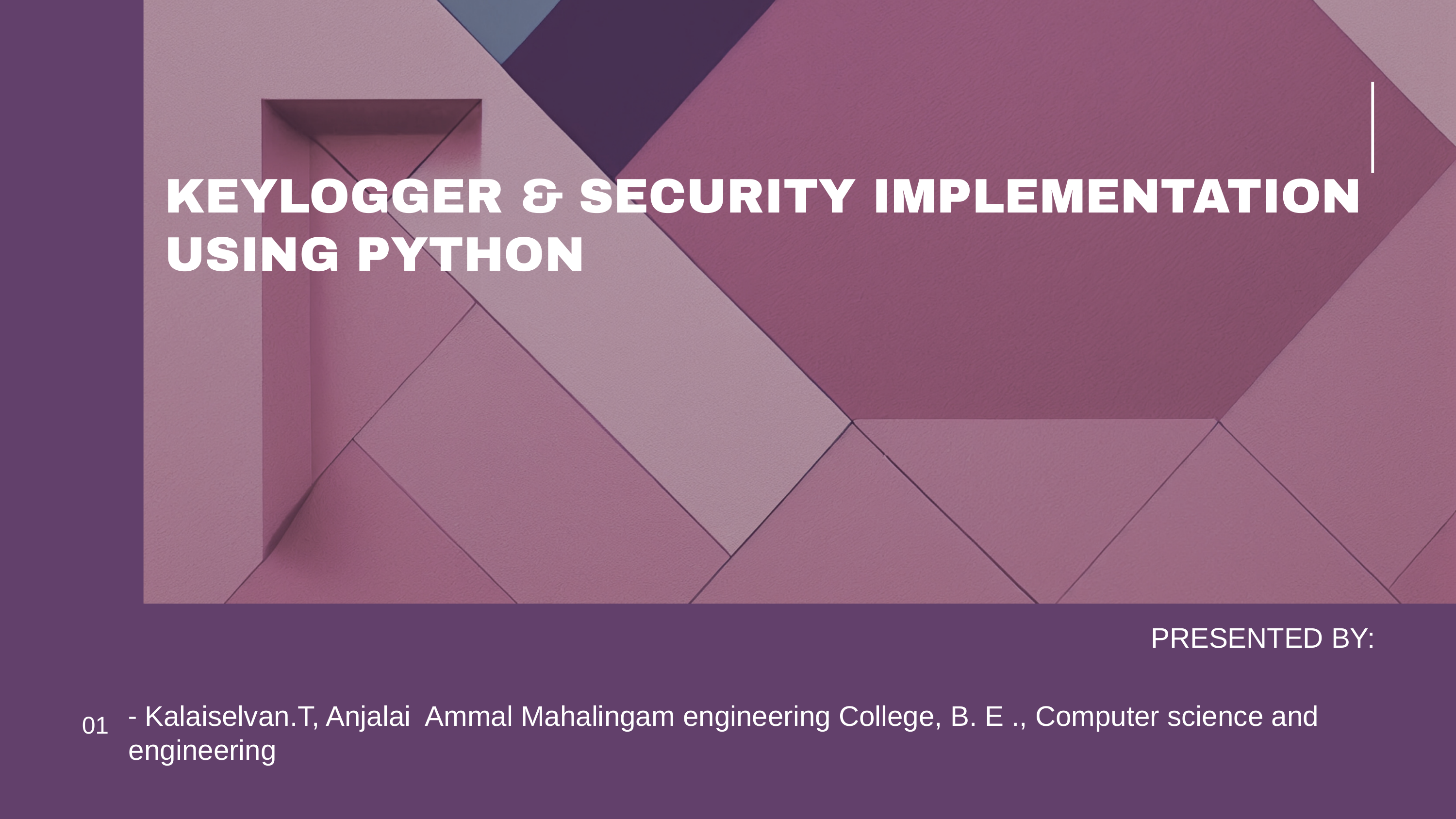

KEYLOGGER & SECURITY IMPLEMENTATION USING PYTHON

PRESENTED BY:
- Kalaiselvan.T, Anjalai  Ammal Mahalingam engineering College, B. E ., Computer science and engineering
01